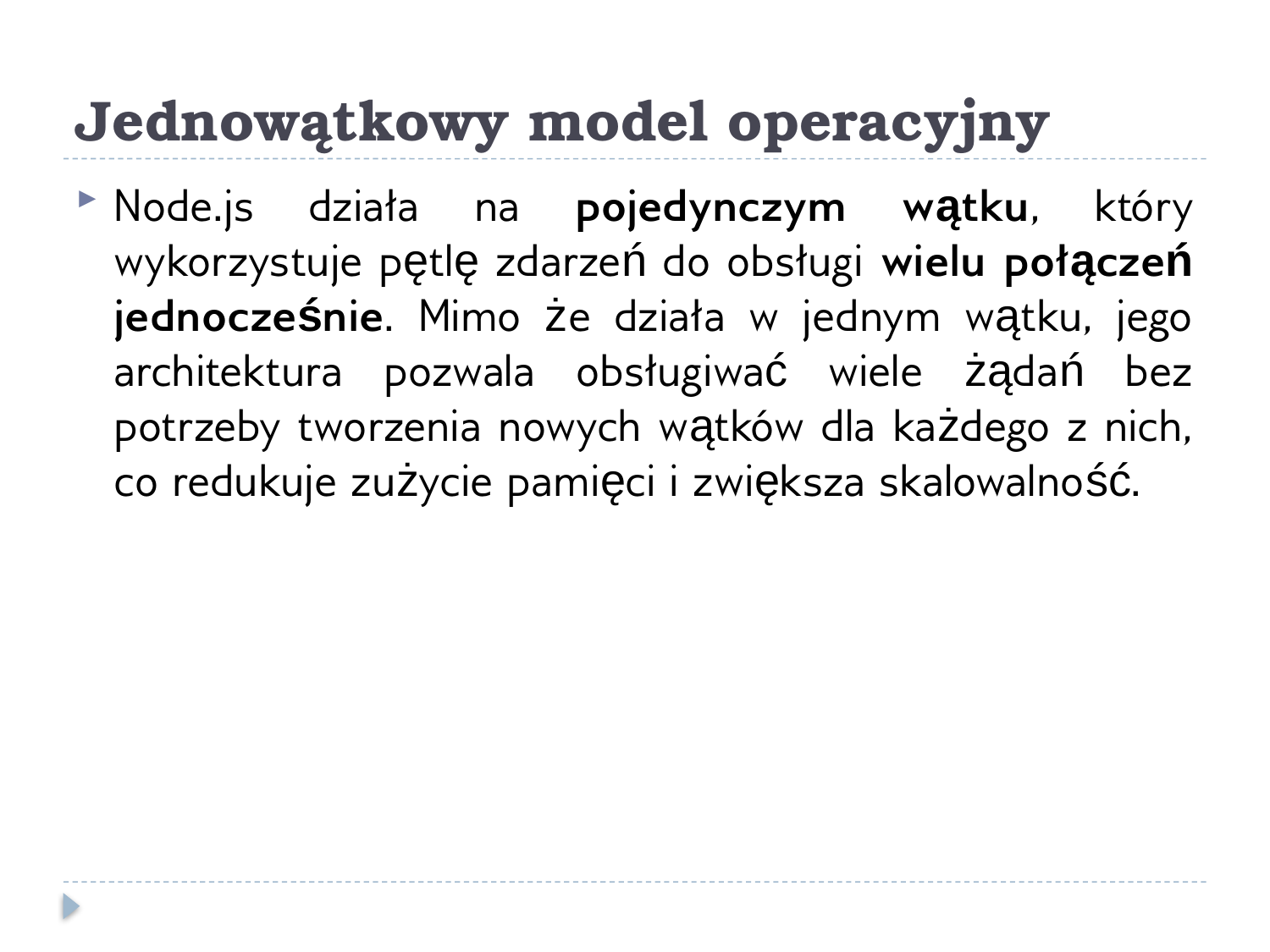

# Jednowątkowy model operacyjny
Node.js działa na pojedynczym wątku, który wykorzystuje pętlę zdarzeń do obsługi wielu połączeń jednocześnie. Mimo że działa w jednym wątku, jego architektura pozwala obsługiwać wiele żądań bez potrzeby tworzenia nowych wątków dla każdego z nich, co redukuje zużycie pamięci i zwiększa skalowalność.